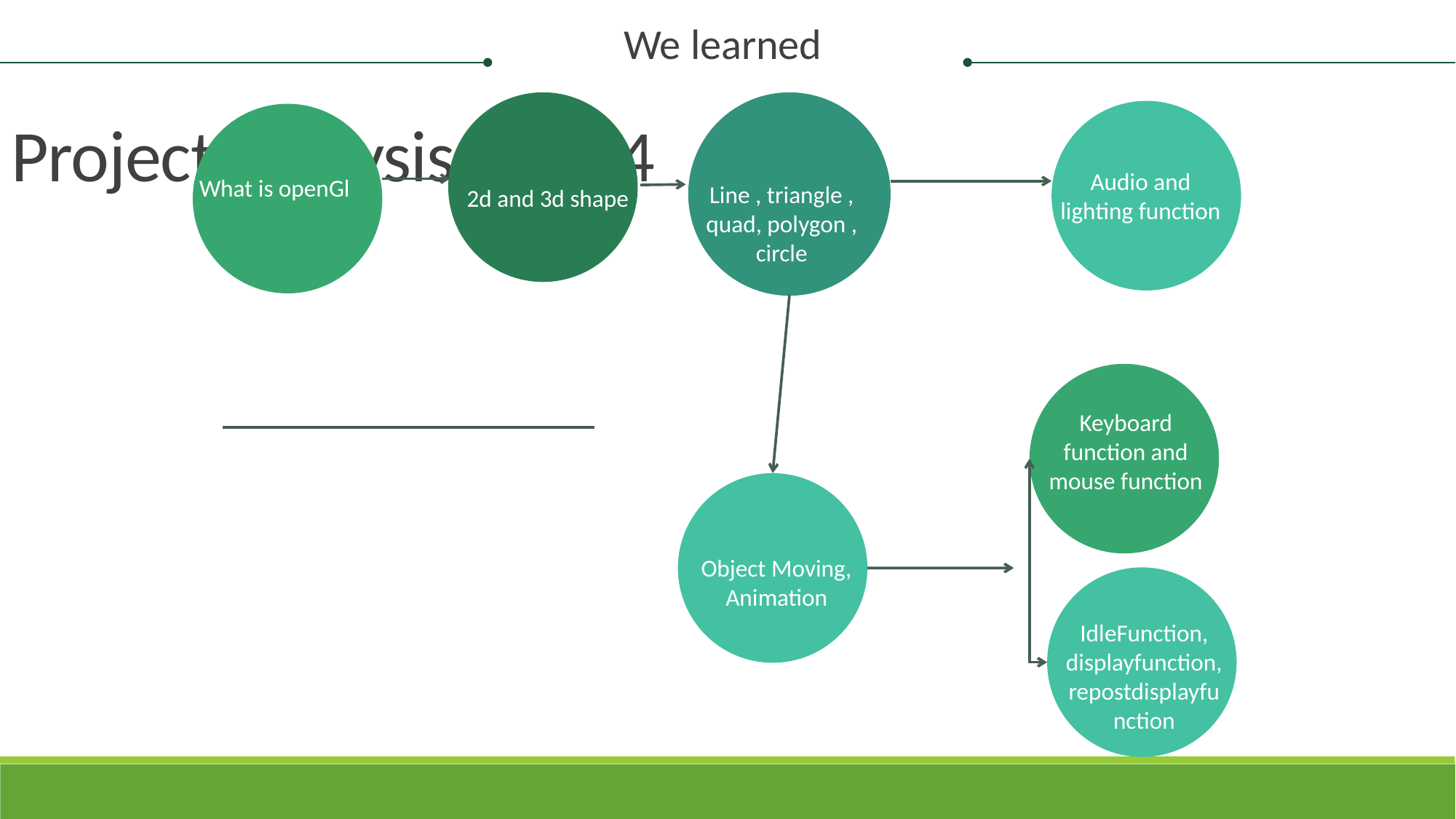

We learned
Project analysis slide 4

Audio and lighting function
2d and 3d shape
What is openGl
Line , triangle , quad, polygon , circle

Keyboard function and mouse function

Object Moving,
Animation

IdleFunction, displayfunction,repostdisplayfunction